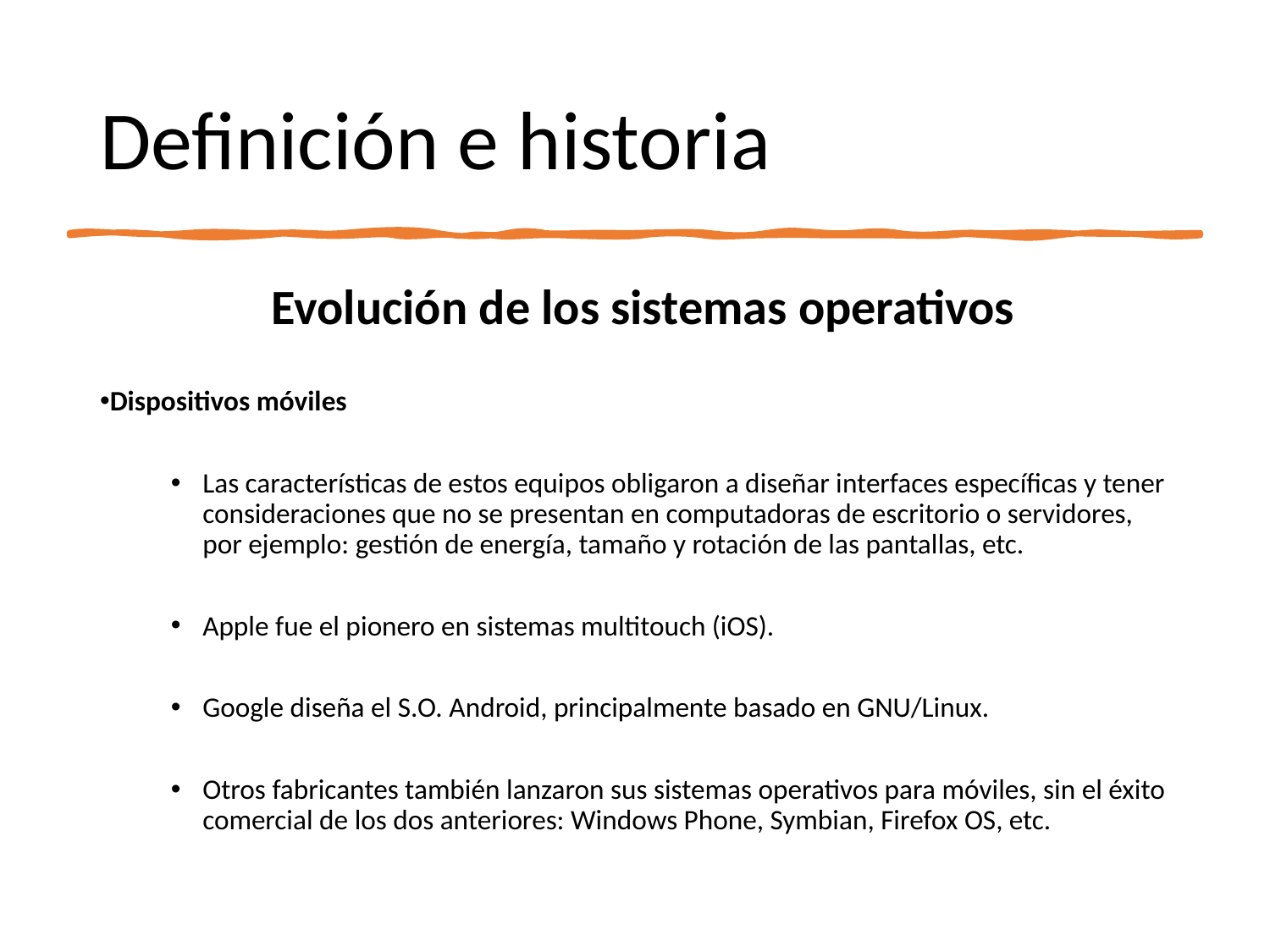

Definición e historia

Evolución de los sistemas operativos

Dispositivos móviles

Las características de estos equipos obligaron a diseñar interfaces específicas y tener consideraciones que no se presentan en computadoras de escritorio o servidores, por ejemplo: gestión de energía, tamaño y rotación de las pantallas, etc.

Apple fue el pionero en sistemas multitouch (iOS).

Google diseña el S.O. Android, principalmente basado en GNU/Linux.

Otros fabricantes también lanzaron sus sistemas operativos para móviles, sin el éxito comercial de los dos anteriores: Windows Phone, Symbian, Firefox OS, etc.